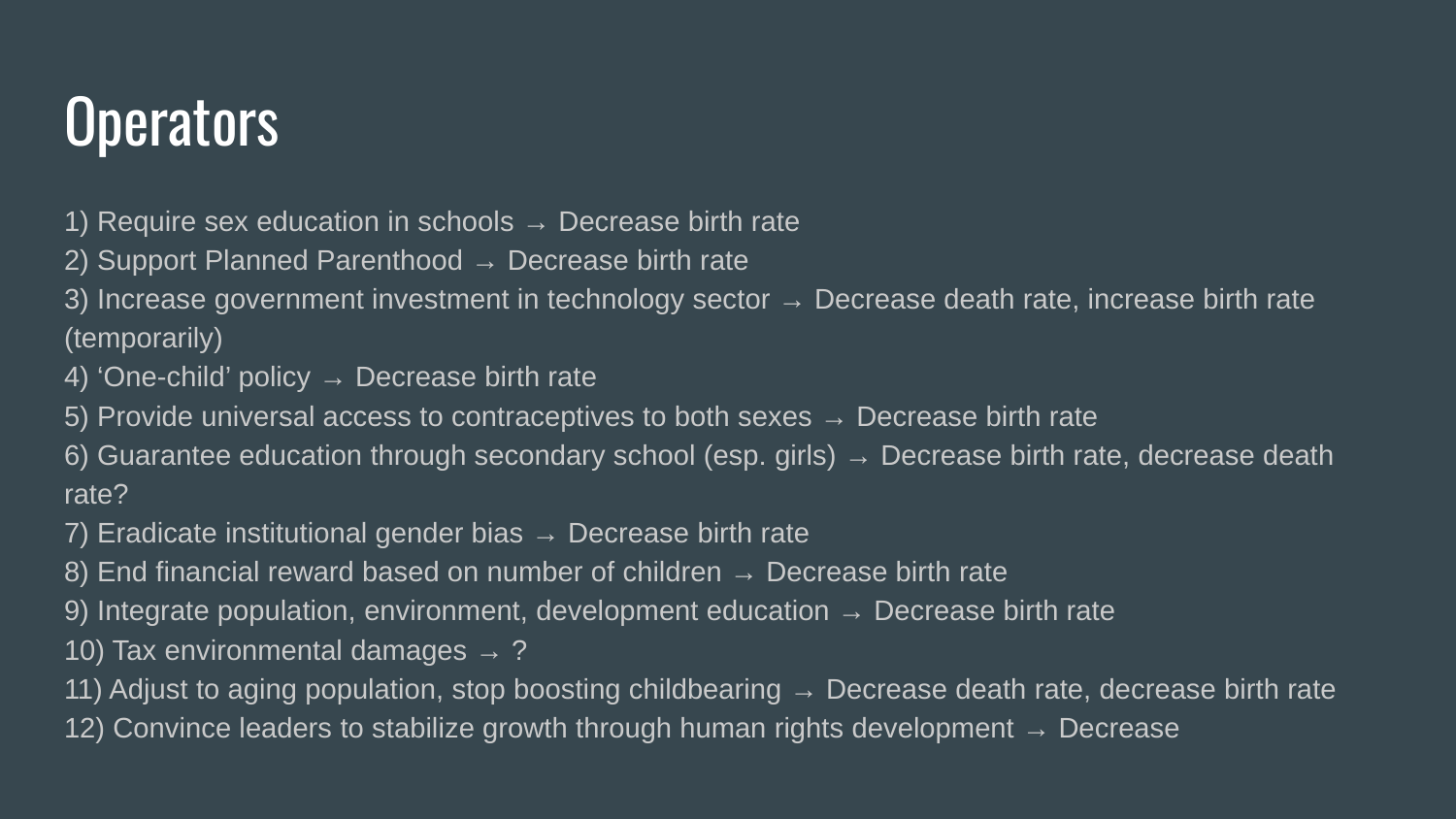

# Operators

1) Require sex education in schools → Decrease birth rate
2) Support Planned Parenthood → Decrease birth rate
3) Increase government investment in technology sector → Decrease death rate, increase birth rate (temporarily)
4) ‘One-child’ policy → Decrease birth rate
5) Provide universal access to contraceptives to both sexes → Decrease birth rate
6) Guarantee education through secondary school (esp. girls) → Decrease birth rate, decrease death rate?
7) Eradicate institutional gender bias → Decrease birth rate
8) End financial reward based on number of children → Decrease birth rate
9) Integrate population, environment, development education → Decrease birth rate
10) Tax environmental damages → ?
11) Adjust to aging population, stop boosting childbearing → Decrease death rate, decrease birth rate
12) Convince leaders to stabilize growth through human rights development → Decrease